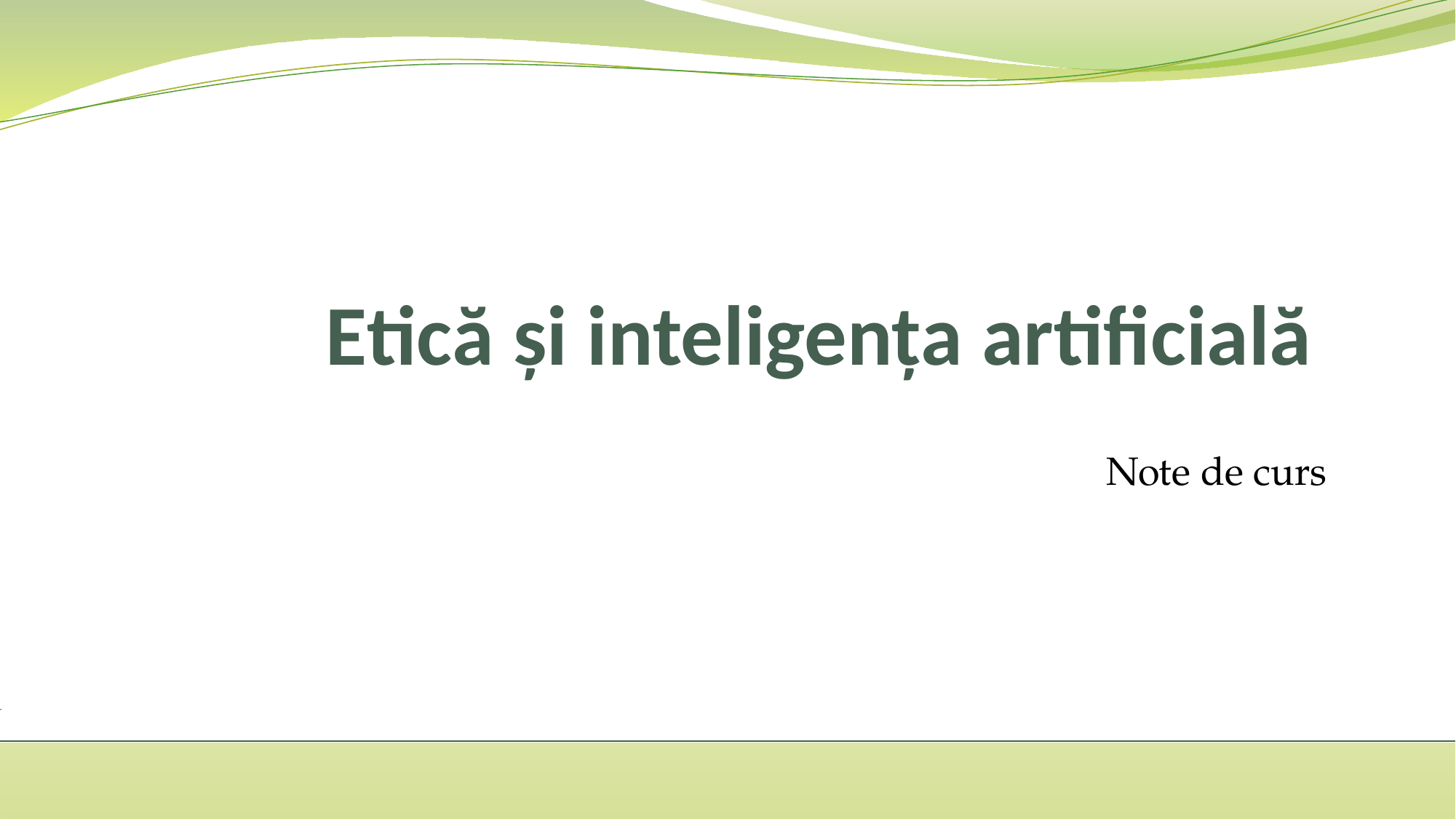

# Etică și inteligența artificială

Note de curs